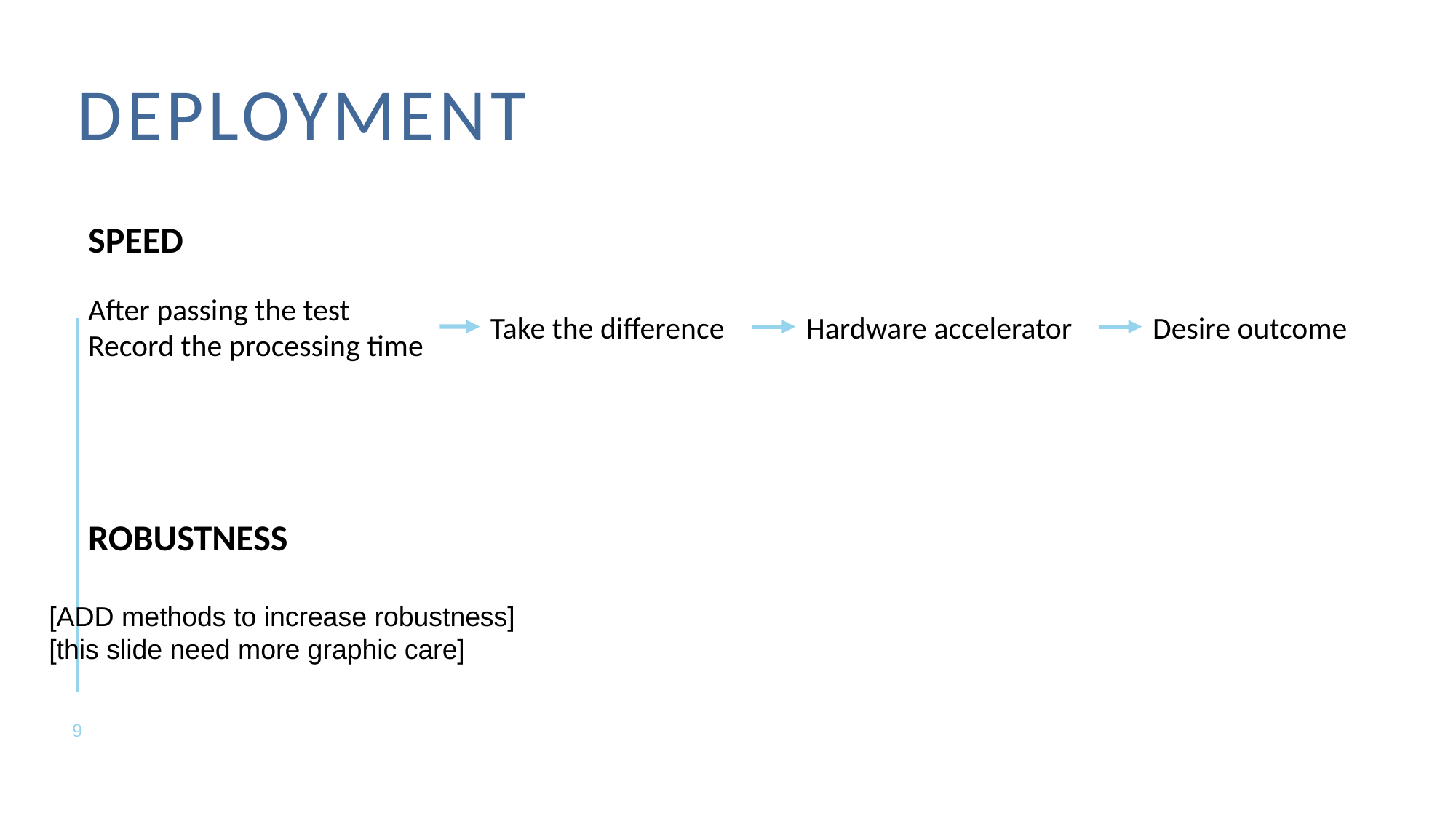

# Deployment
SPEED
After passing the test
Record the processing time
Take the difference
Hardware accelerator
Desire outcome
ROBUSTNESS
[ADD methods to increase robustness]
[this slide need more graphic care]
9